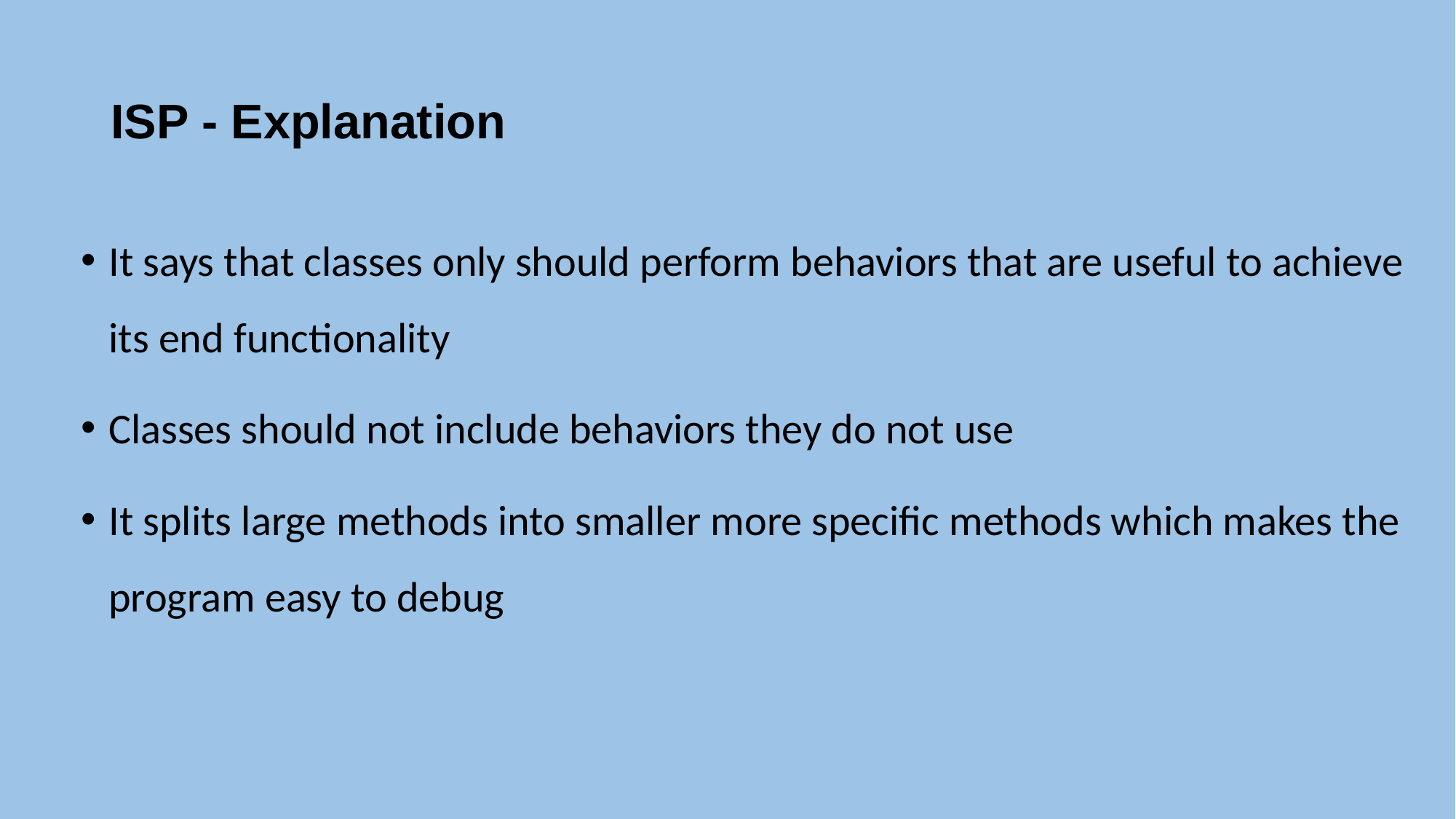

# ISP - Explanation
It says that classes only should perform behaviors that are useful to achieve its end functionality
Classes should not include behaviors they do not use
It splits large methods into smaller more specific methods which makes the program easy to debug